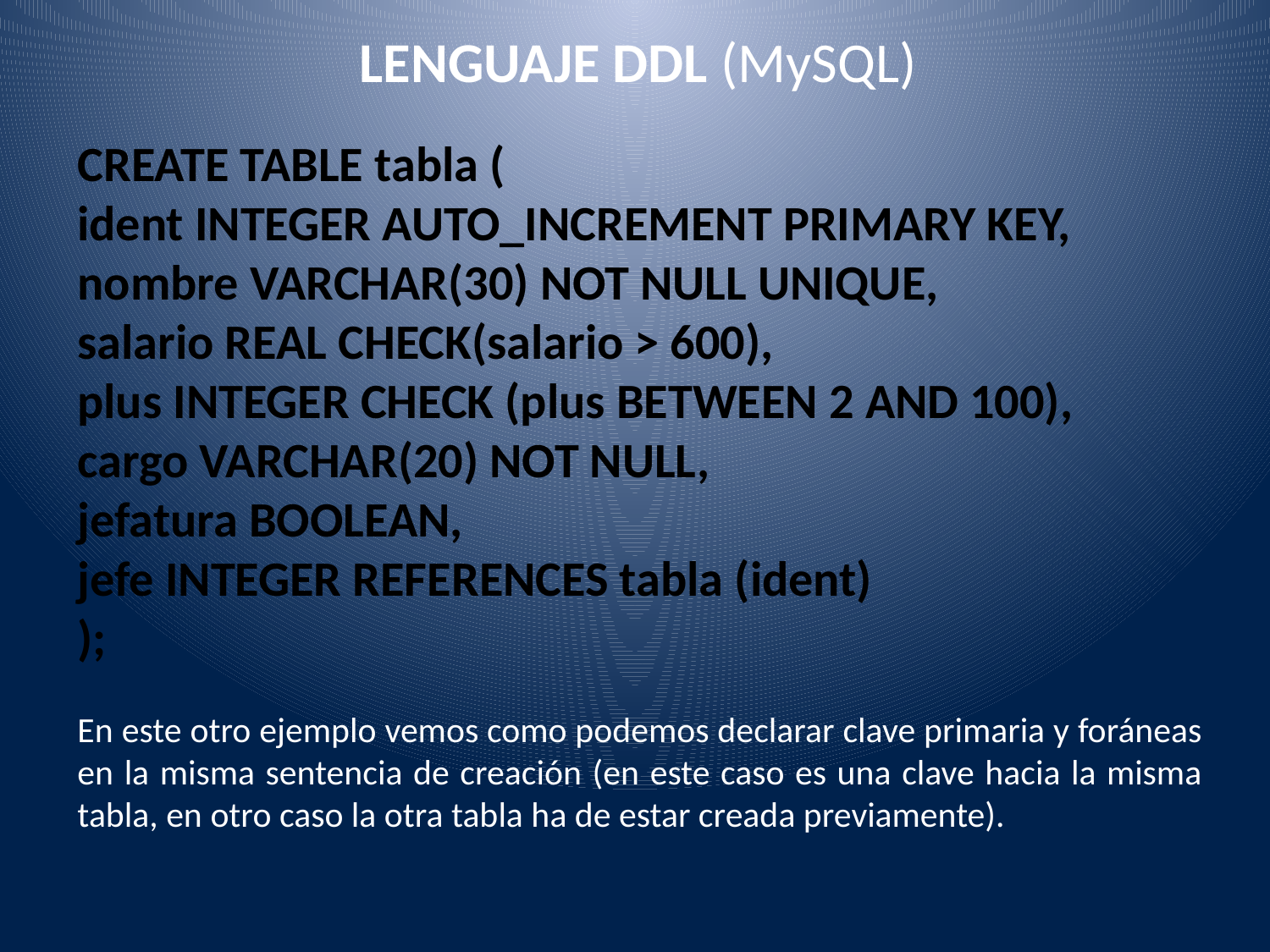

LENGUAJE DDL (MySQL)
CREATE TABLE tabla (
ident INTEGER AUTO_INCREMENT PRIMARY KEY,
nombre VARCHAR(30) NOT NULL UNIQUE,
salario REAL CHECK(salario > 600),
plus INTEGER CHECK (plus BETWEEN 2 AND 100),
cargo VARCHAR(20) NOT NULL,
jefatura BOOLEAN,
jefe INTEGER REFERENCES tabla (ident)
);

En este otro ejemplo vemos como podemos declarar clave primaria y foráneas en la misma sentencia de creación (en este caso es una clave hacia la misma tabla, en otro caso la otra tabla ha de estar creada previamente).